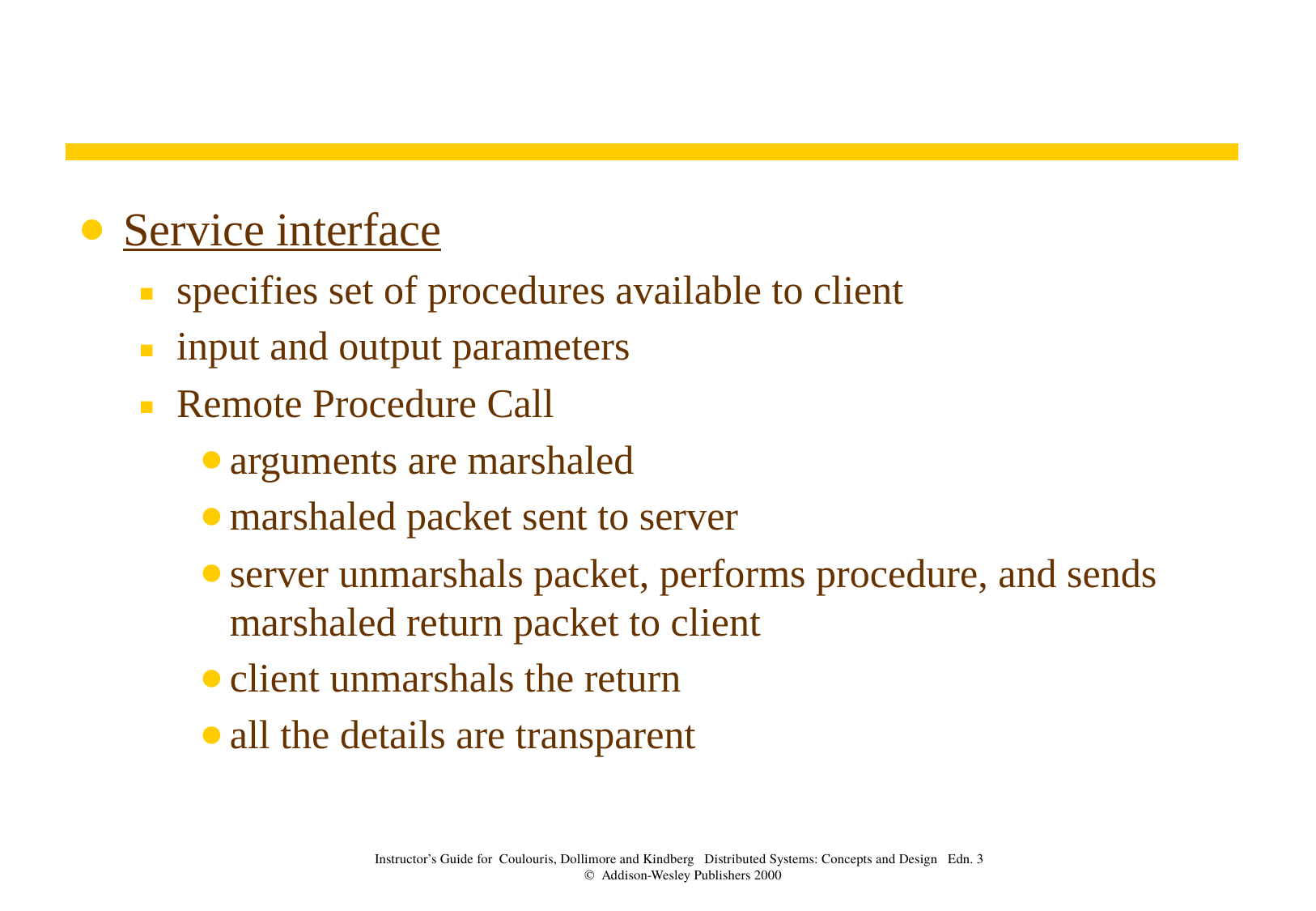

#
Service interface
specifies set of procedures available to client
input and output parameters
Remote Procedure Call
arguments are marshaled
marshaled packet sent to server
server unmarshals packet, performs procedure, and sends marshaled return packet to client
client unmarshals the return
all the details are transparent
Instructor’s Guide for  Coulouris, Dollimore and Kindberg   Distributed Systems: Concepts and Design   Edn. 3
©  Addison-Wesley Publishers 2000